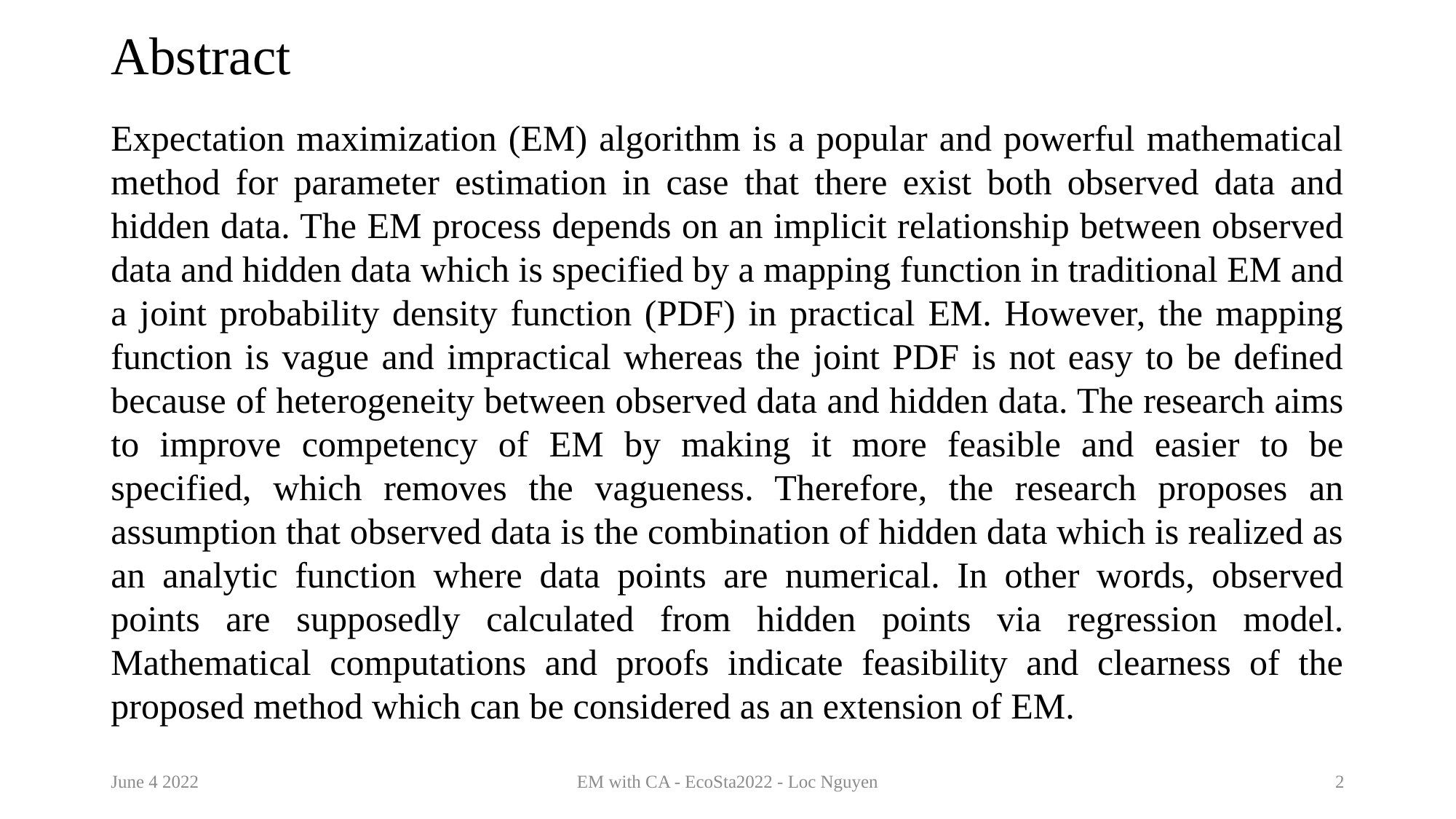

# Abstract
Expectation maximization (EM) algorithm is a popular and powerful mathematical method for parameter estimation in case that there exist both observed data and hidden data. The EM process depends on an implicit relationship between observed data and hidden data which is specified by a mapping function in traditional EM and a joint probability density function (PDF) in practical EM. However, the mapping function is vague and impractical whereas the joint PDF is not easy to be defined because of heterogeneity between observed data and hidden data. The research aims to improve competency of EM by making it more feasible and easier to be specified, which removes the vagueness. Therefore, the research proposes an assumption that observed data is the combination of hidden data which is realized as an analytic function where data points are numerical. In other words, observed points are supposedly calculated from hidden points via regression model. Mathematical computations and proofs indicate feasibility and clearness of the proposed method which can be considered as an extension of EM.
June 4 2022
EM with CA - EcoSta2022 - Loc Nguyen
2